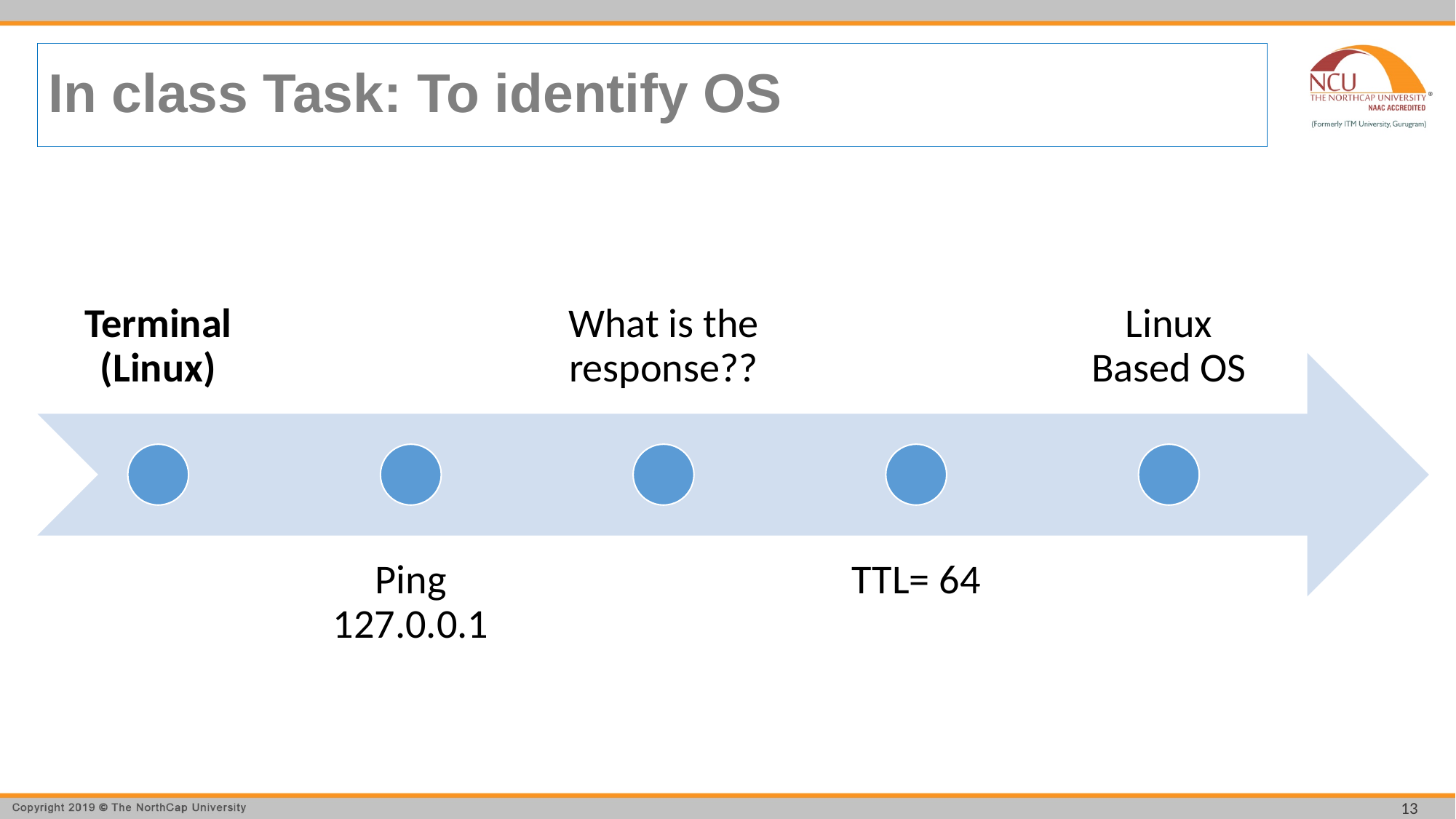

# In class Task: To identify OS
Terminal (Linux)
Ping 127.0.0.1
What is the response??
TTL= 64
Linux Based OS
13